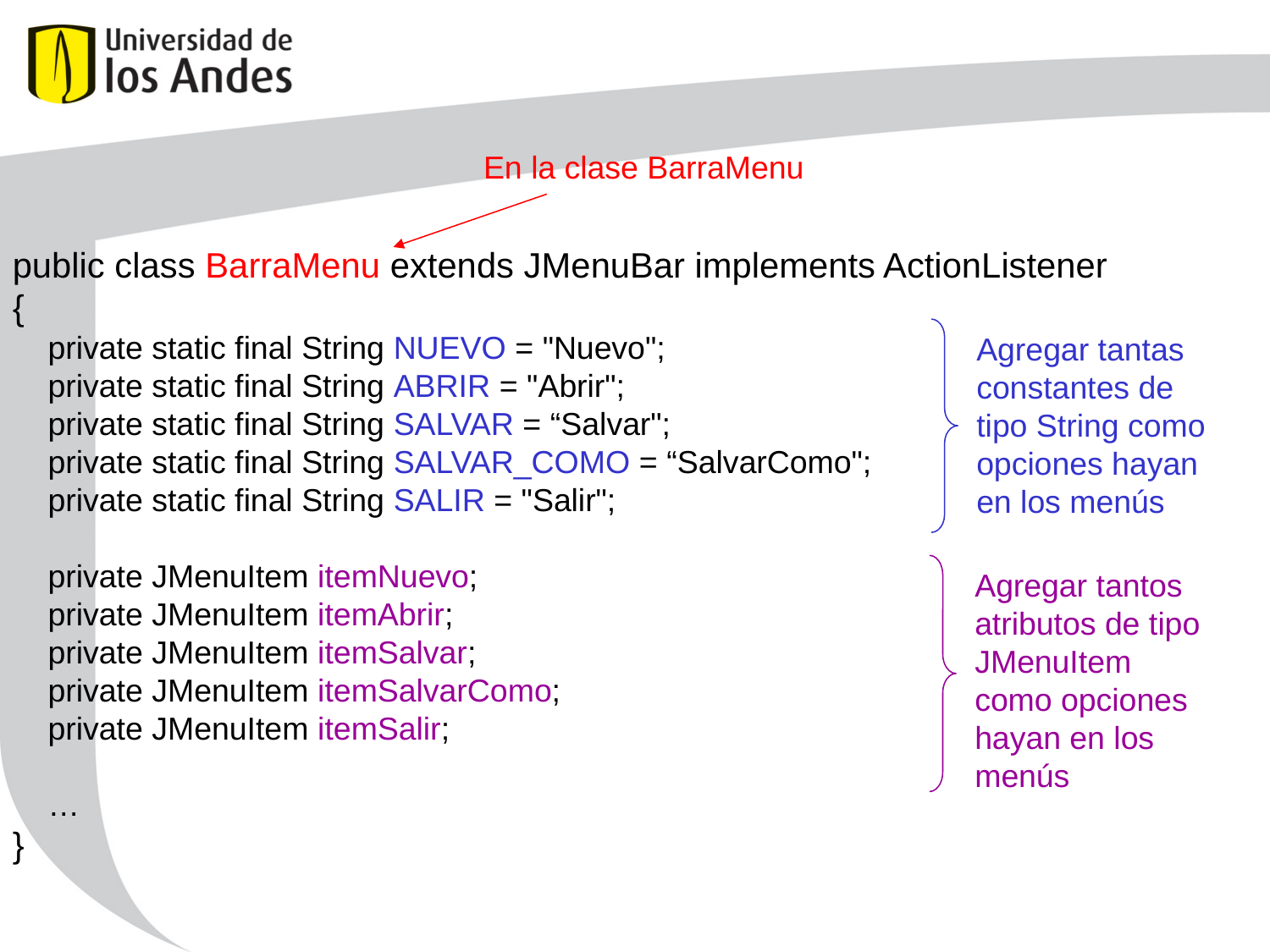

En la clase BarraMenu

public class BarraMenu extends JMenuBar implements ActionListener
{
    private static final String NUEVO = "Nuevo";
    private static final String ABRIR = "Abrir";
    private static final String SALVAR = “Salvar";
    private static final String SALVAR_COMO = “SalvarComo";
    private static final String SALIR = "Salir";

    private JMenuItem itemNuevo;
    private JMenuItem itemAbrir;
    private JMenuItem itemSalvar;
    private JMenuItem itemSalvarComo;
    private JMenuItem itemSalir;

    …
}

Agregar tantas constantes de tipo String como opciones hayan en los menús

Agregar tantos atributos de tipo JMenuItem como opciones hayan en los menús